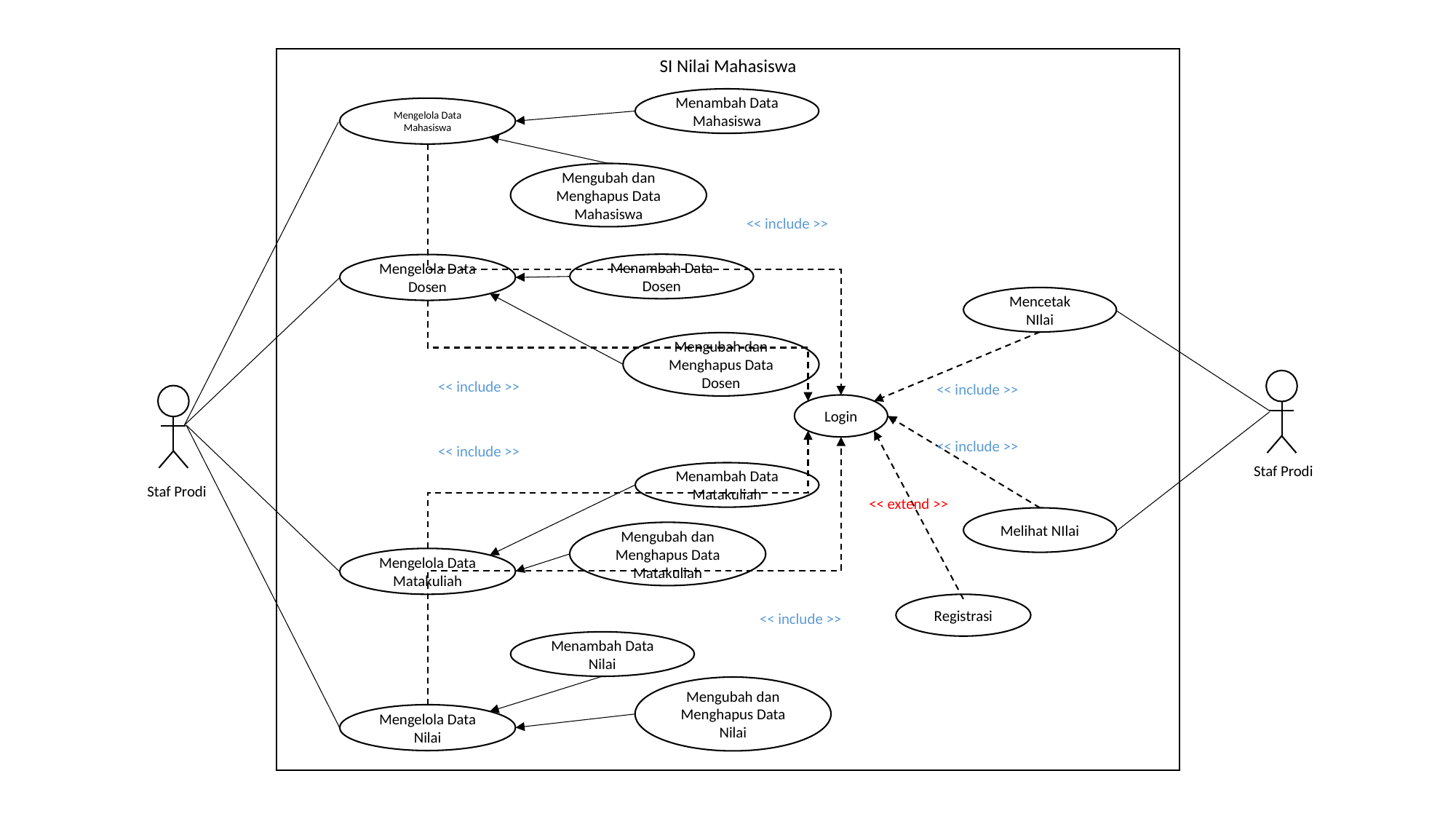

SI Nilai Mahasiswa
Menambah Data Mahasiswa
Mengelola Data Mahasiswa
Mengubah dan Menghapus Data Mahasiswa
<< include >>
Menambah Data Dosen
Mengelola Data Dosen
Mencetak NIlai
Mengubah dan Menghapus Data Dosen

Staf Prodi
<< include >>
<< include >>

Staf Prodi
Login
<< include >>
<< include >>
Menambah Data Matakuliah
<< extend >>
Melihat NIlai
Mengubah dan Menghapus Data Matakuliah
Mengelola Data Matakuliah
Registrasi
<< include >>
Menambah Data Nilai
Mengubah dan Menghapus Data Nilai
Mengelola Data Nilai